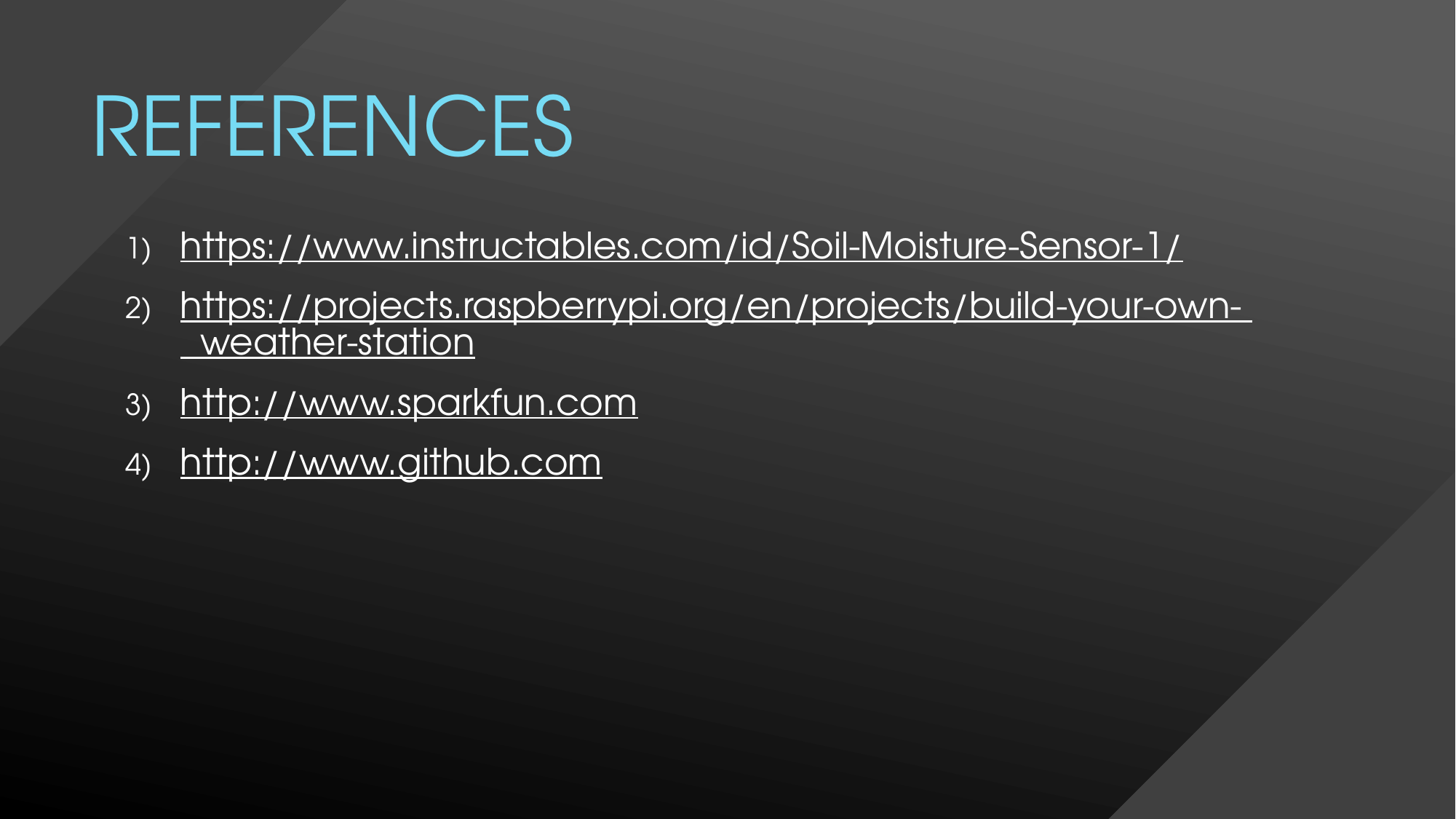

# references
https://www.instructables.com/id/Soil-Moisture-Sensor-1/
https://projects.raspberrypi.org/en/projects/build-your-own-   weather-station
http://www.sparkfun.com
http://www.github.com